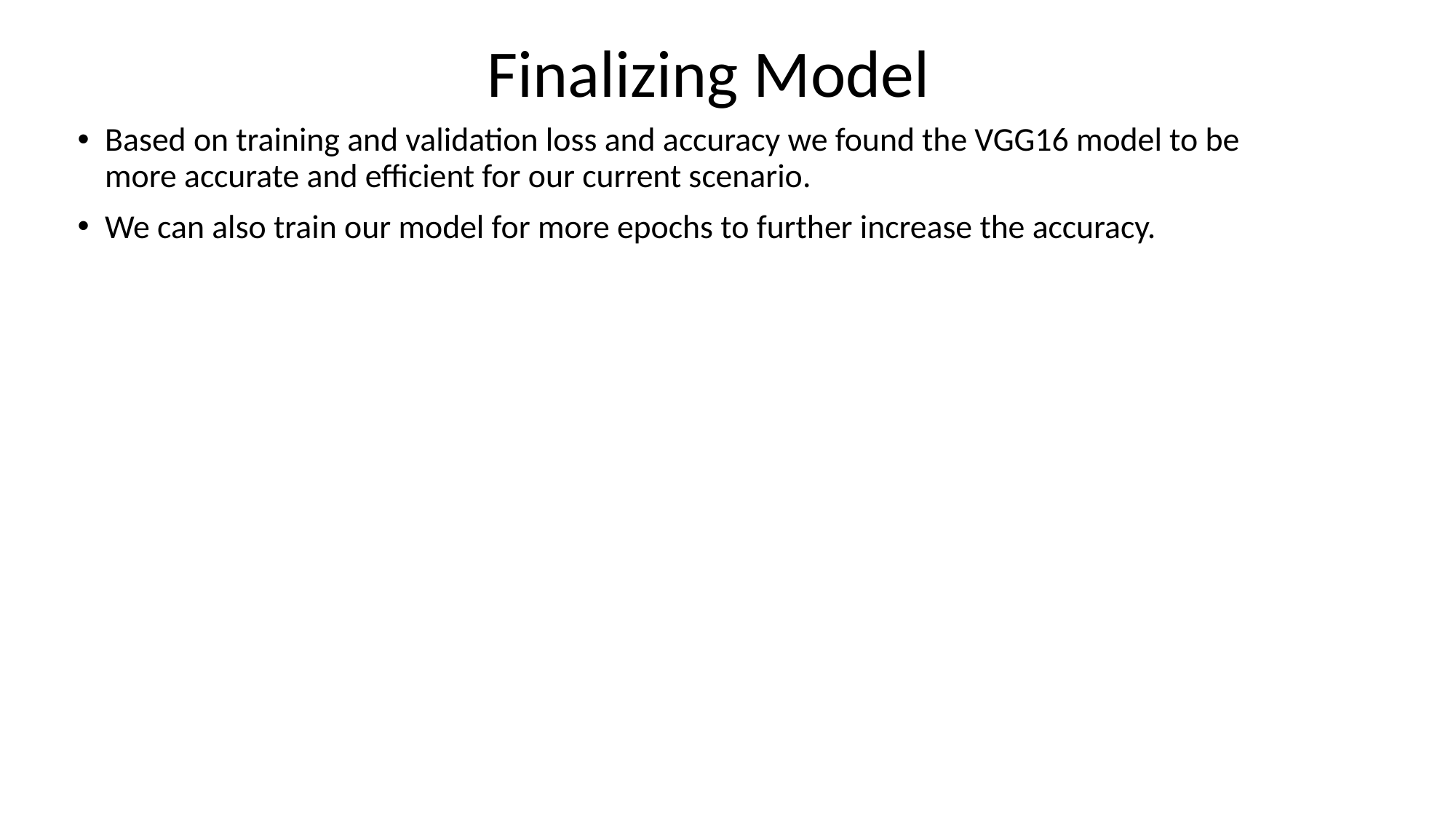

Finalizing Model
Based on training and validation loss and accuracy we found the VGG16 model to be more accurate and efficient for our current scenario.
We can also train our model for more epochs to further increase the accuracy.